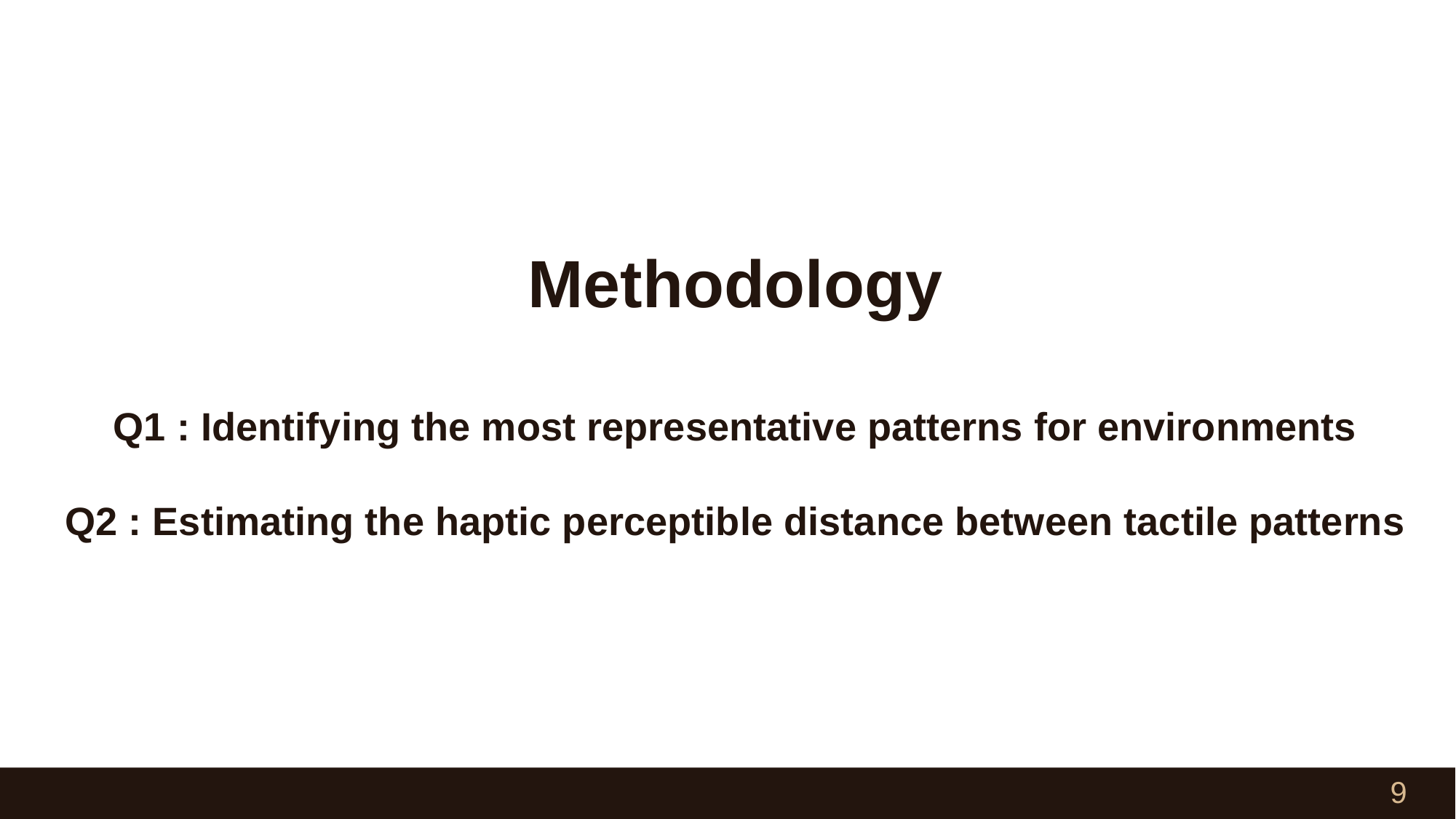

# Methodology Q1 : Identifying the most representative patterns for environments Q2 : Estimating the haptic perceptible distance between tactile patterns
9